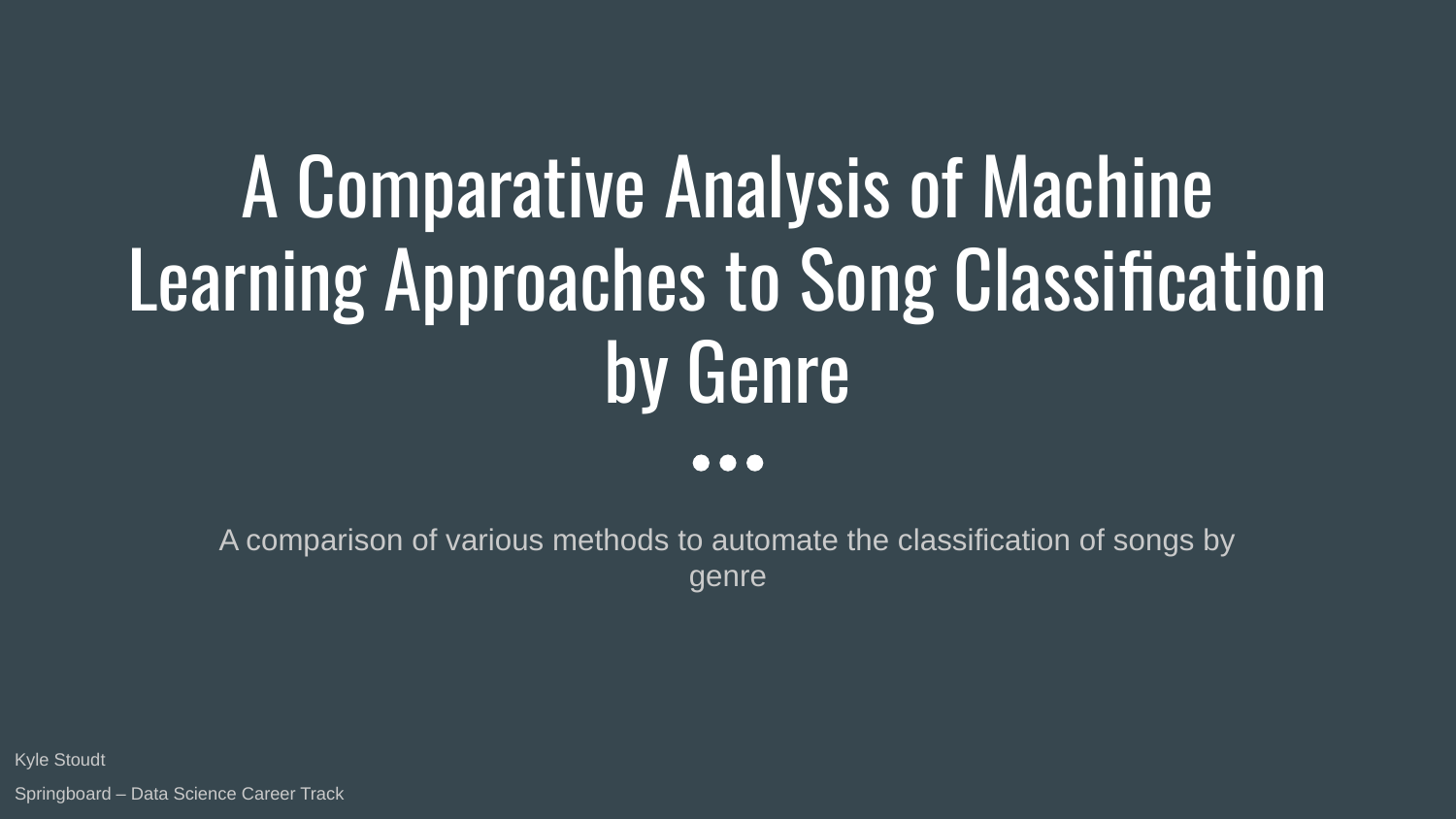

# A Comparative Analysis of Machine Learning Approaches to Song Classification by Genre
A comparison of various methods to automate the classification of songs by genre
Kyle Stoudt

Springboard – Data Science Career Track